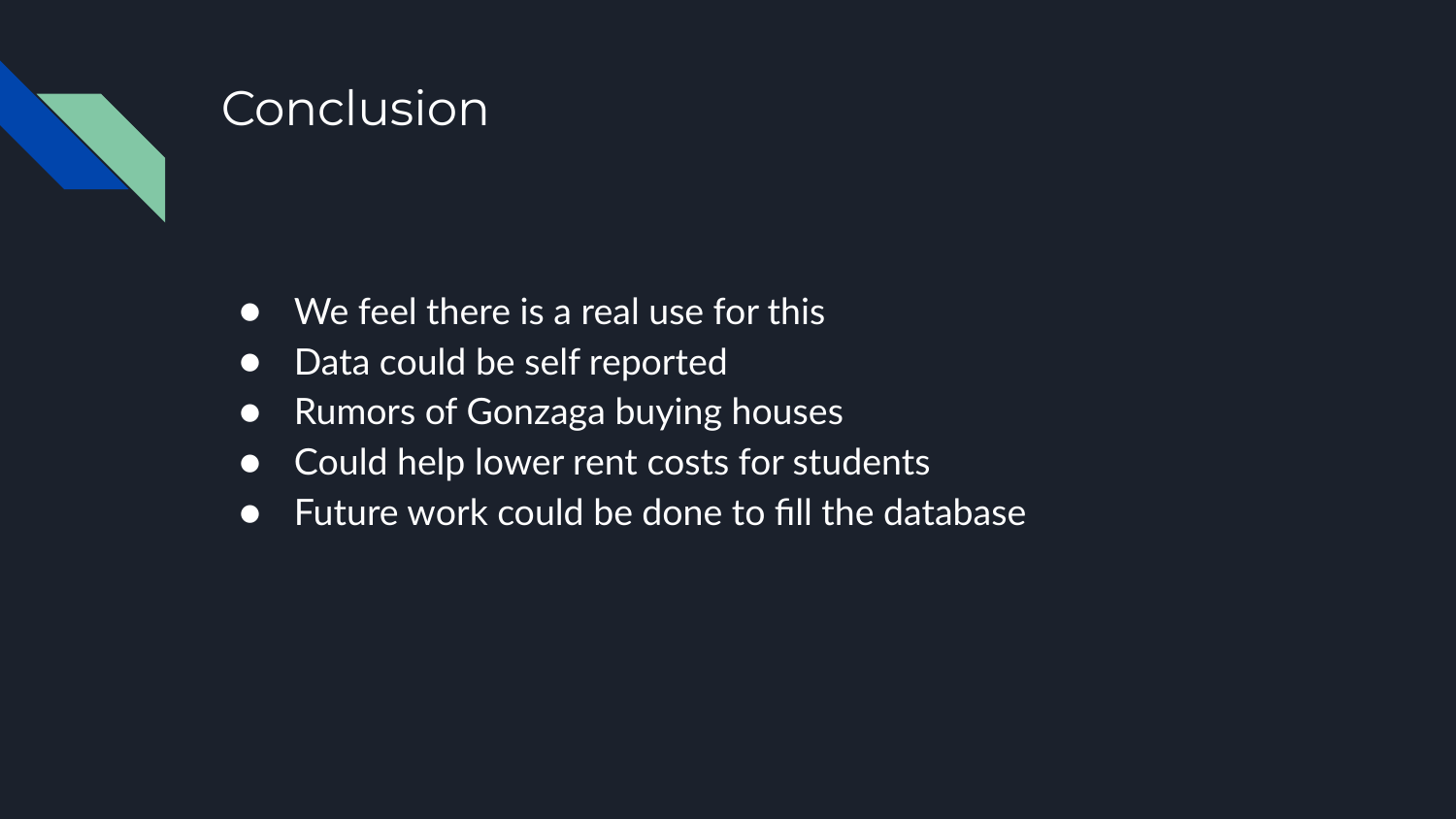

# Conclusion
We feel there is a real use for this
Data could be self reported
Rumors of Gonzaga buying houses
Could help lower rent costs for students
Future work could be done to fill the database